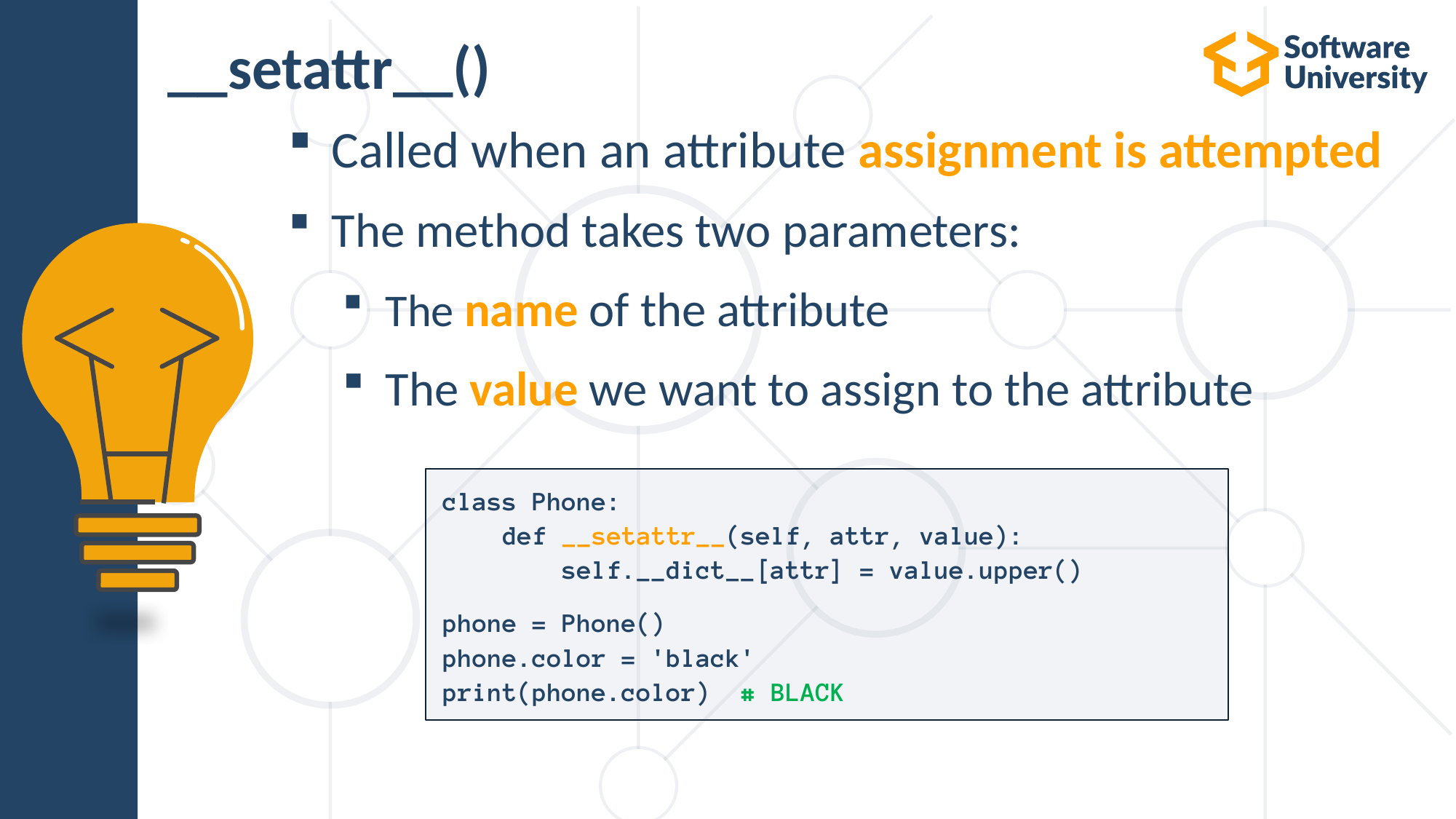

# __setattr__()
Called when an attribute assignment is attempted
The method takes two parameters:
The name of the attribute
The value we want to assign to the attribute

class Phone:
    def __setattr__(self, attr, value):
        self.__dict__[attr] = value.upper()

phone = Phone()
phone.color = 'black'
print(phone.color)  # BLACK